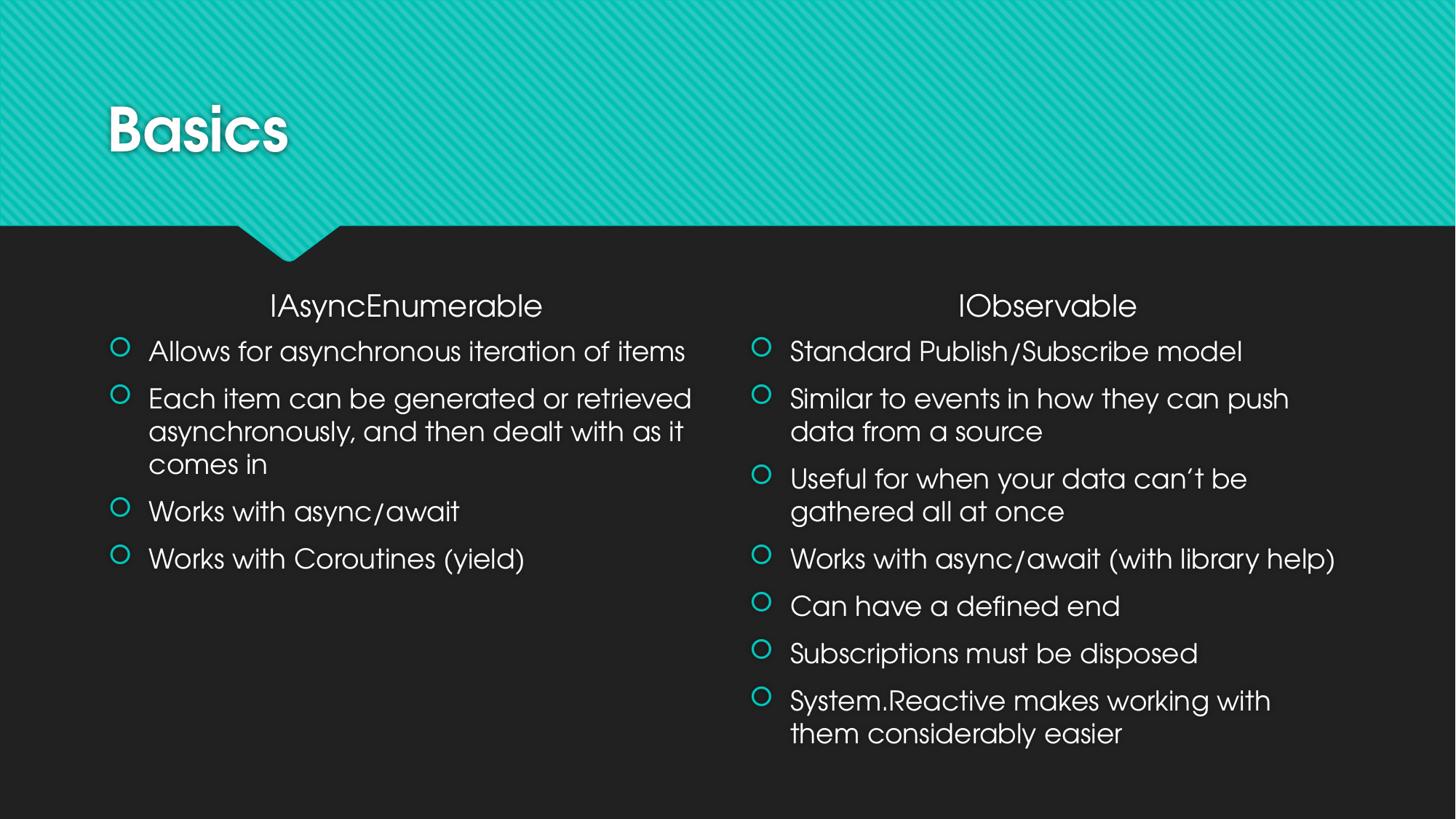

# Basics
IAsyncEnumerable
IObservable
Allows for asynchronous iteration of items
Each item can be generated or retrieved asynchronously, and then dealt with as it comes in
Works with async/await
Works with Coroutines (yield)
Standard Publish/Subscribe model
Similar to events in how they can push data from a source
Useful for when your data can’t be gathered all at once
Works with async/await (with library help)
Can have a defined end
Subscriptions must be disposed
System.Reactive makes working with them considerably easier